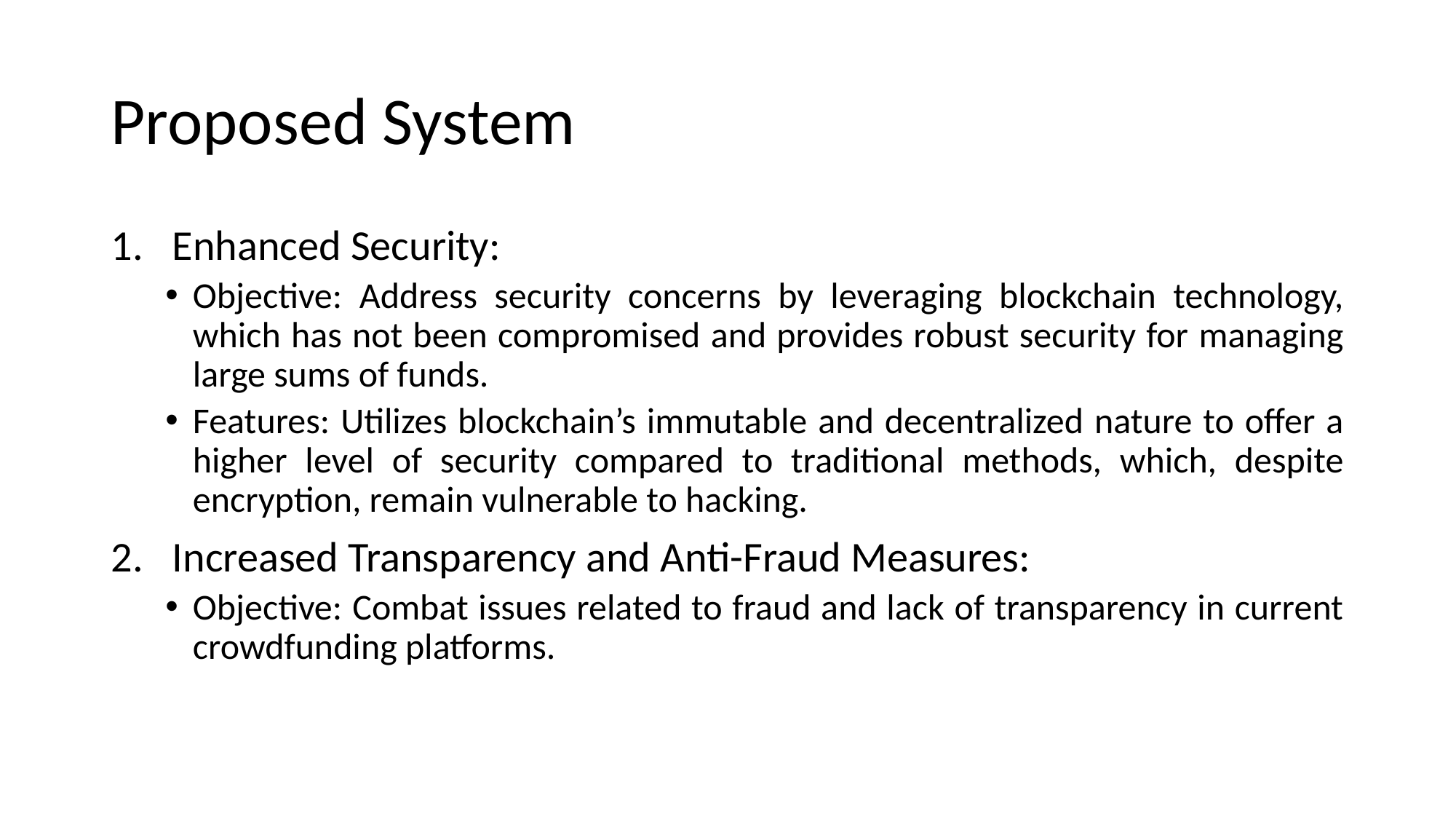

# Proposed System
Enhanced Security:
Objective: Address security concerns by leveraging blockchain technology, which has not been compromised and provides robust security for managing large sums of funds.
Features: Utilizes blockchain’s immutable and decentralized nature to offer a higher level of security compared to traditional methods, which, despite encryption, remain vulnerable to hacking.
Increased Transparency and Anti-Fraud Measures:
Objective: Combat issues related to fraud and lack of transparency in current crowdfunding platforms.